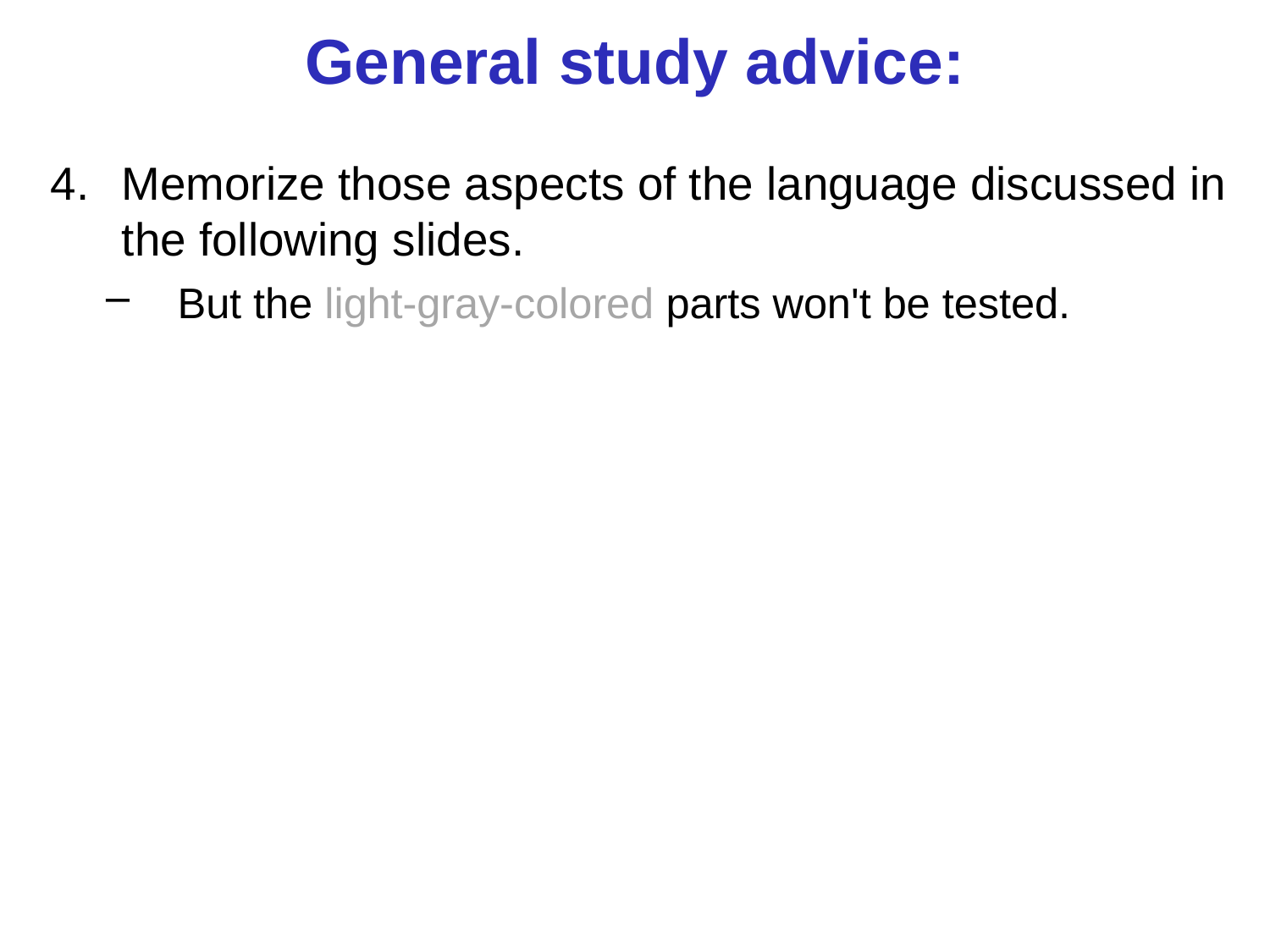

General study advice:
Memorize those aspects of the language discussed in the following slides.
But the light-gray-colored parts won't be tested.